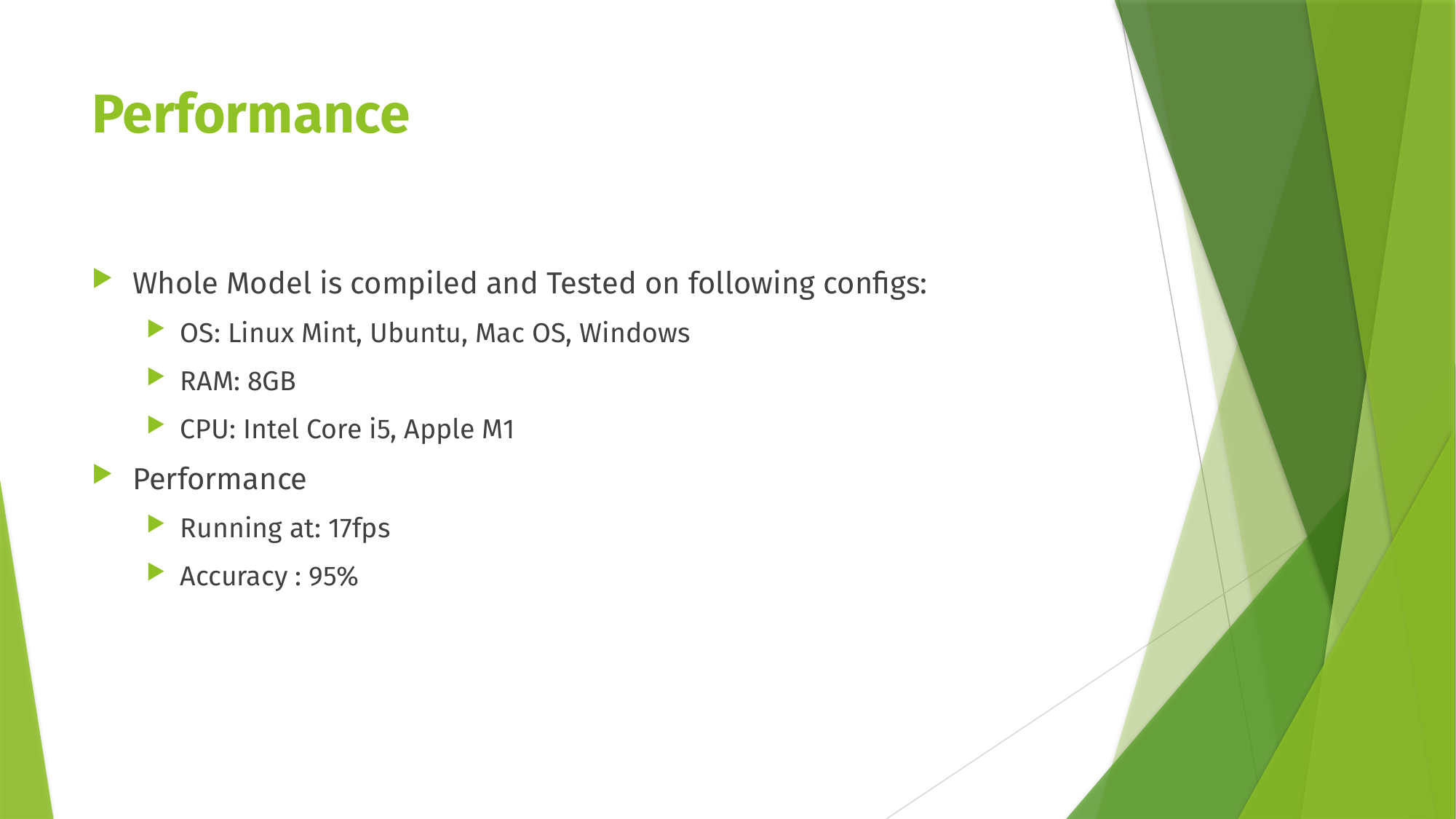

# Performance
Whole Model is compiled and Tested on following configs:
OS: Linux Mint, Ubuntu, Mac OS, Windows
RAM: 8GB
CPU: Intel Core i5, Apple M1
Performance
Running at: 17fps
Accuracy : 95%